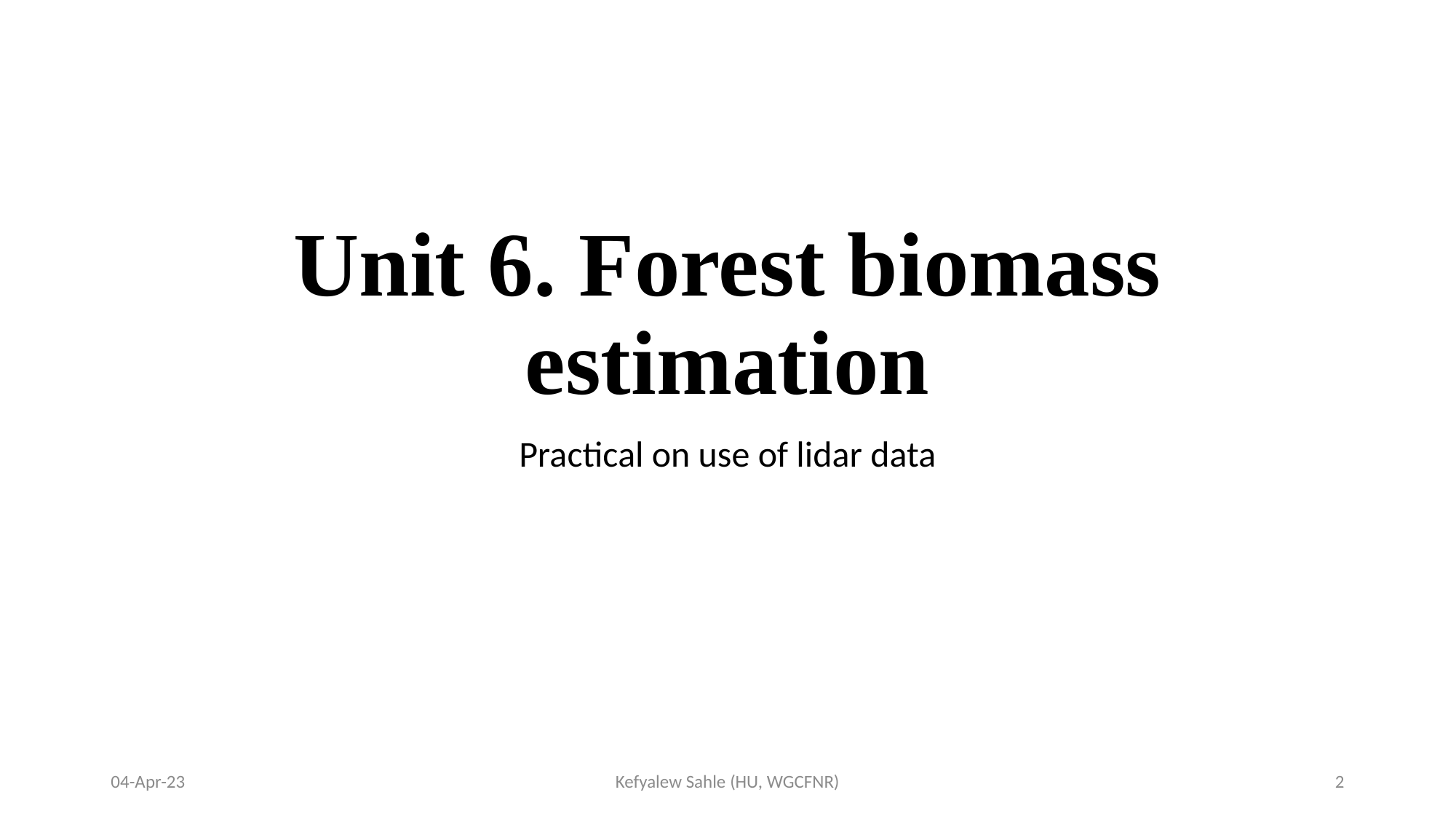

# Unit 6. Forest biomass estimation
Practical on use of lidar data
04-Apr-23
Kefyalew Sahle (HU, WGCFNR)
2